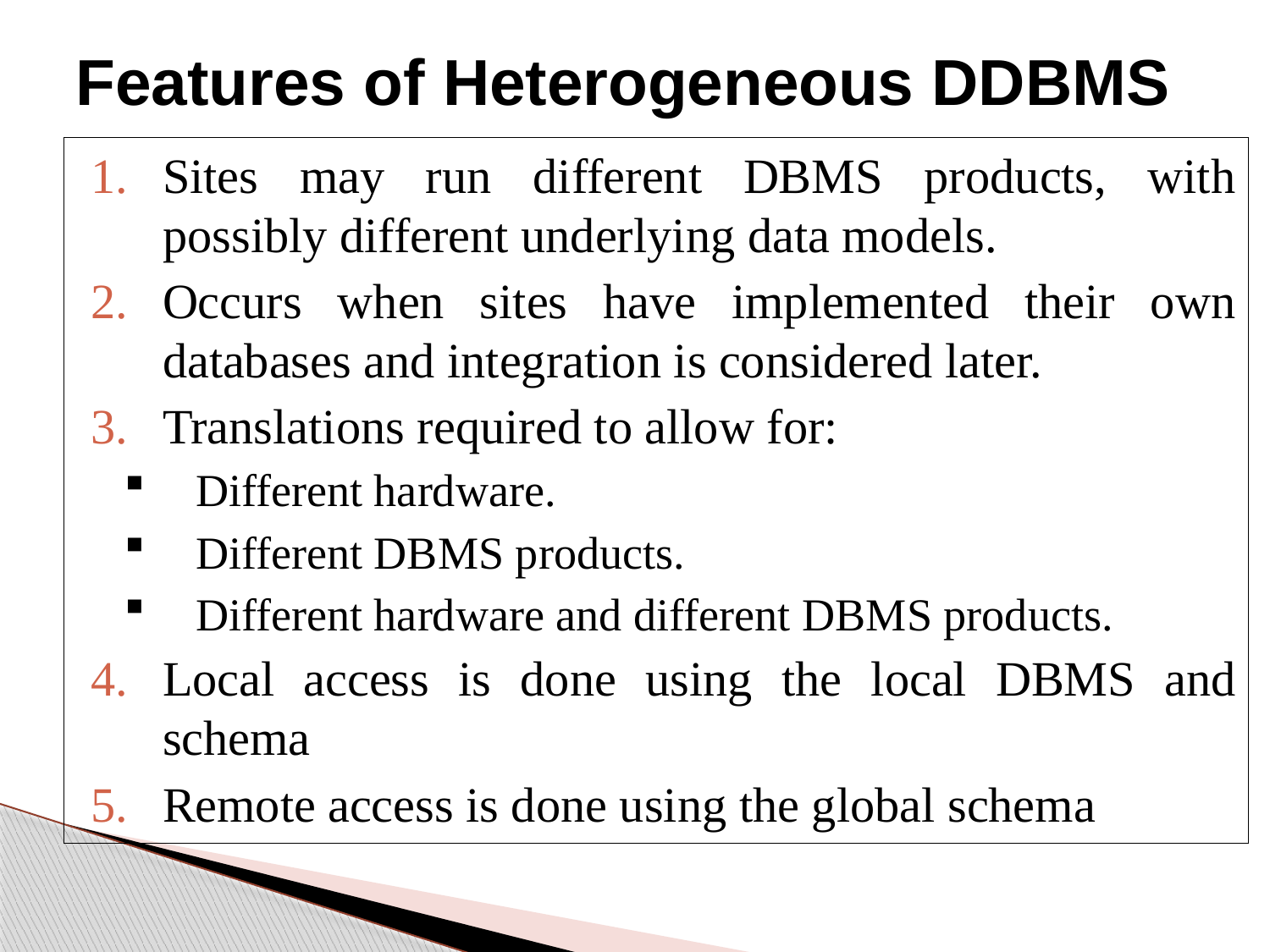

# Features of Heterogeneous DDBMS
Sites may run different DBMS products, with possibly different underlying data models.
Occurs when sites have implemented their own databases and integration is considered later.
Translations required to allow for:
Different hardware.
Different DBMS products.
Different hardware and different DBMS products.
Local access is done using the local DBMS and schema
Remote access is done using the global schema